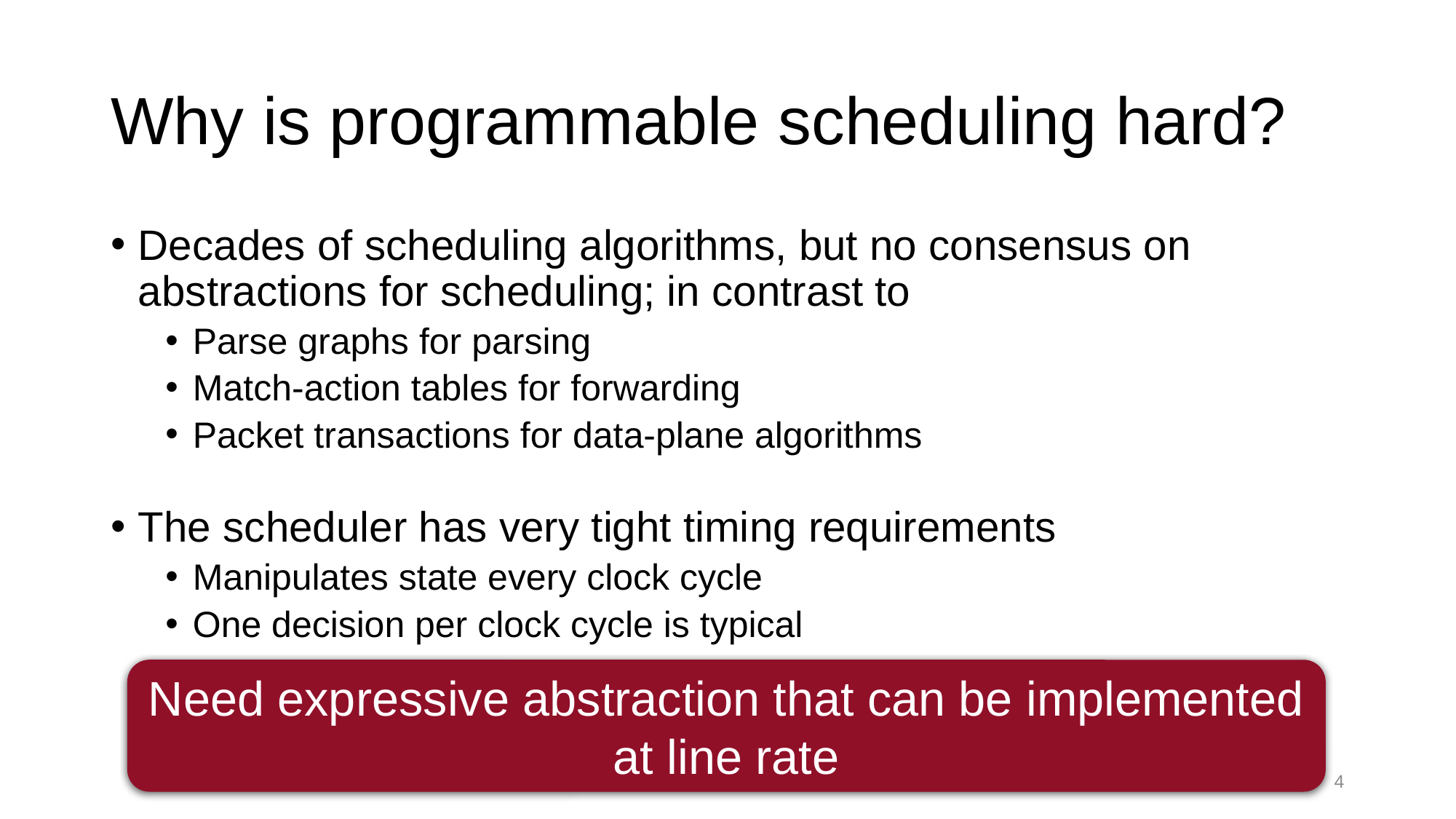

# Why is programmable scheduling hard?
Decades of scheduling algorithms, but no consensus on abstractions for scheduling; in contrast to
Parse graphs for parsing
Match-action tables for forwarding
Packet transactions for data-plane algorithms

The scheduler has very tight timing requirements
Manipulates state every clock cycle
One decision per clock cycle is typical
Need expressive abstraction that can be implemented
at line rate
4